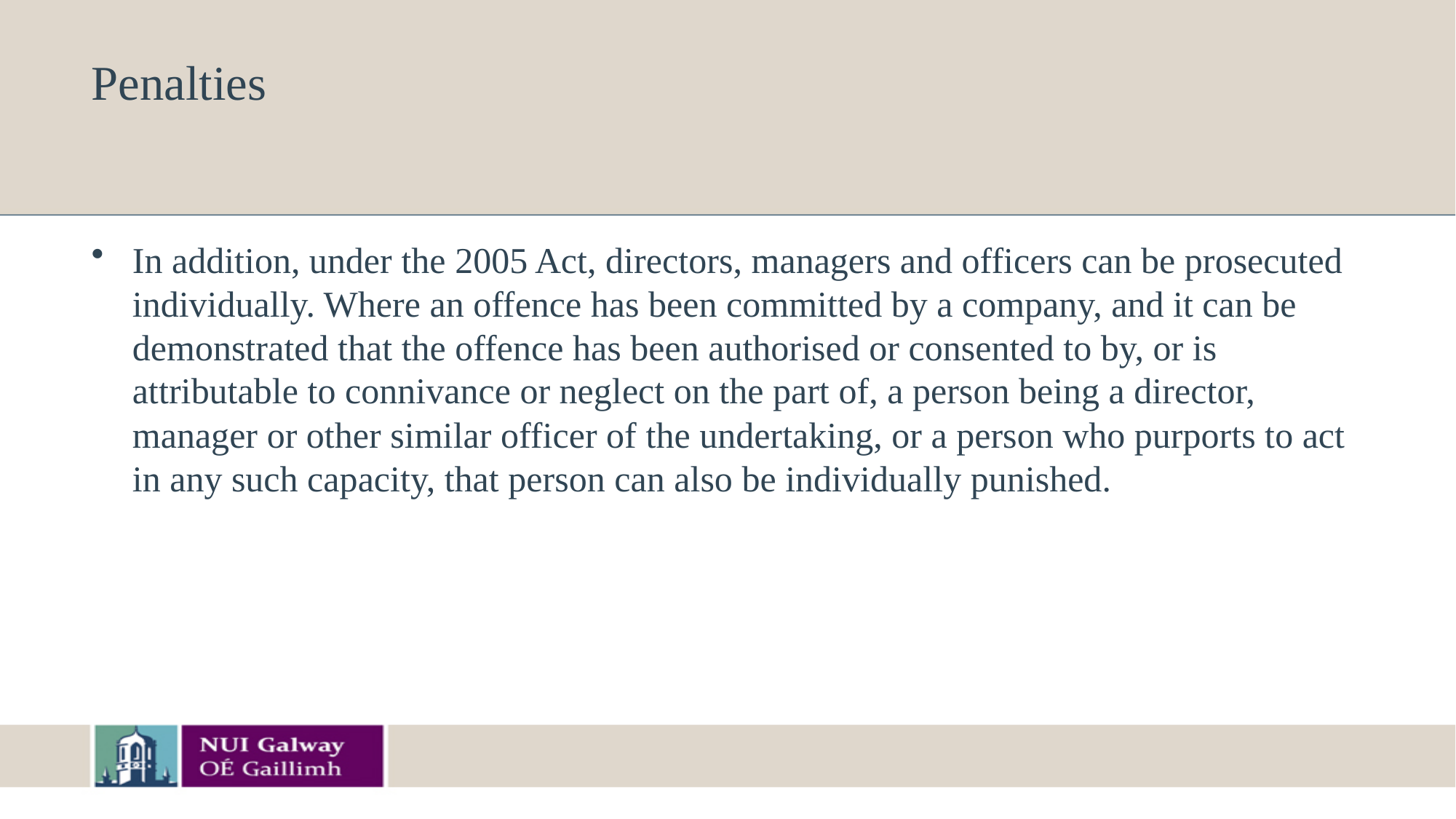

# Penalties
In addition, under the 2005 Act, directors, managers and officers can be prosecuted individually. Where an offence has been committed by a company, and it can be demonstrated that the offence has been authorised or consented to by, or is attributable to connivance or neglect on the part of, a person being a director, manager or other similar officer of the undertaking, or a person who purports to act in any such capacity, that person can also be individually punished.